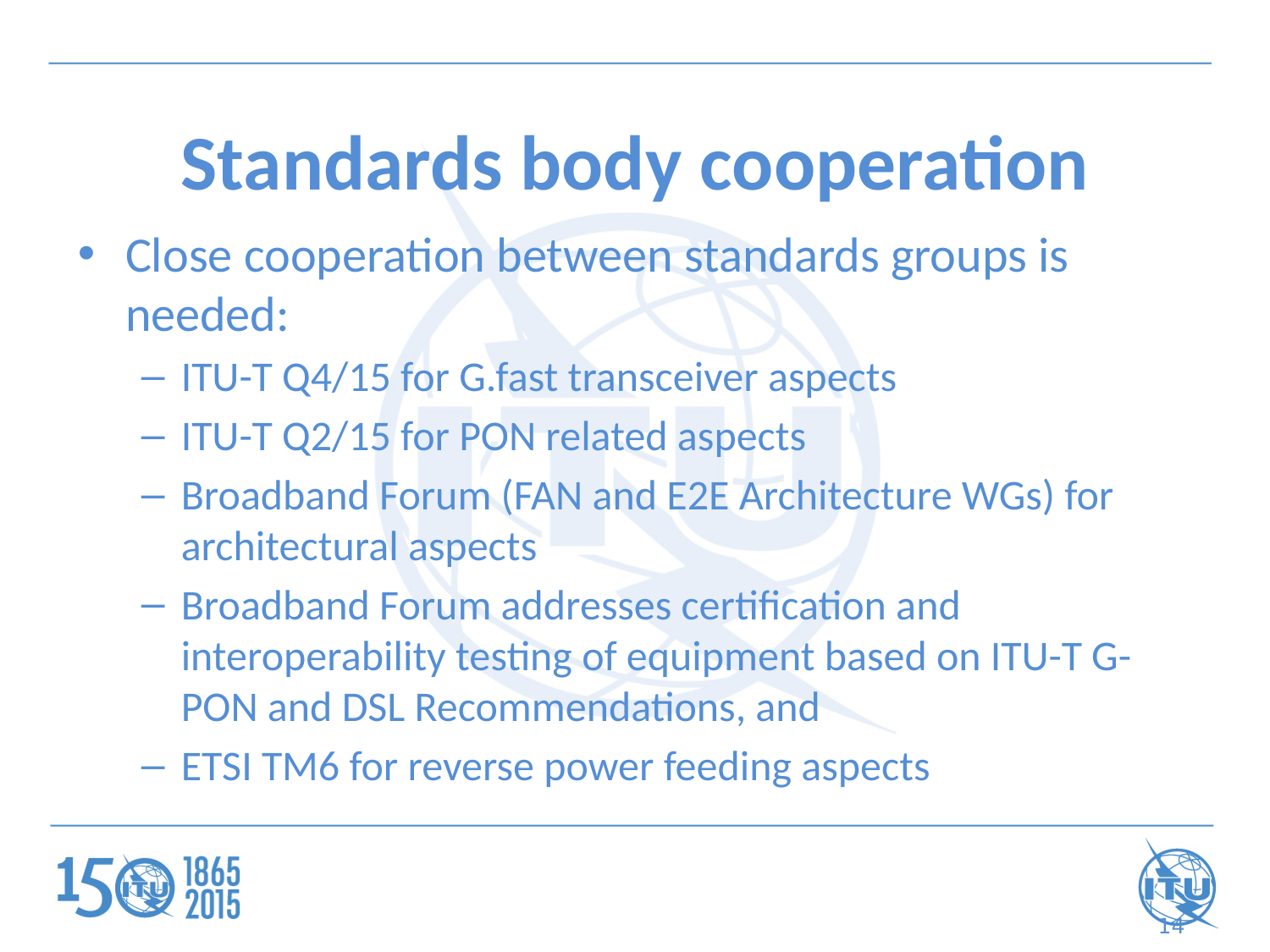

# Standards body cooperation
Close cooperation between standards groups is needed:
ITU-T Q4/15 for G.fast transceiver aspects
ITU-T Q2/15 for PON related aspects
Broadband Forum (FAN and E2E Architecture WGs) for architectural aspects
Broadband Forum addresses certification and interoperability testing of equipment based on ITU-T G-PON and DSL Recommendations, and
ETSI TM6 for reverse power feeding aspects

14